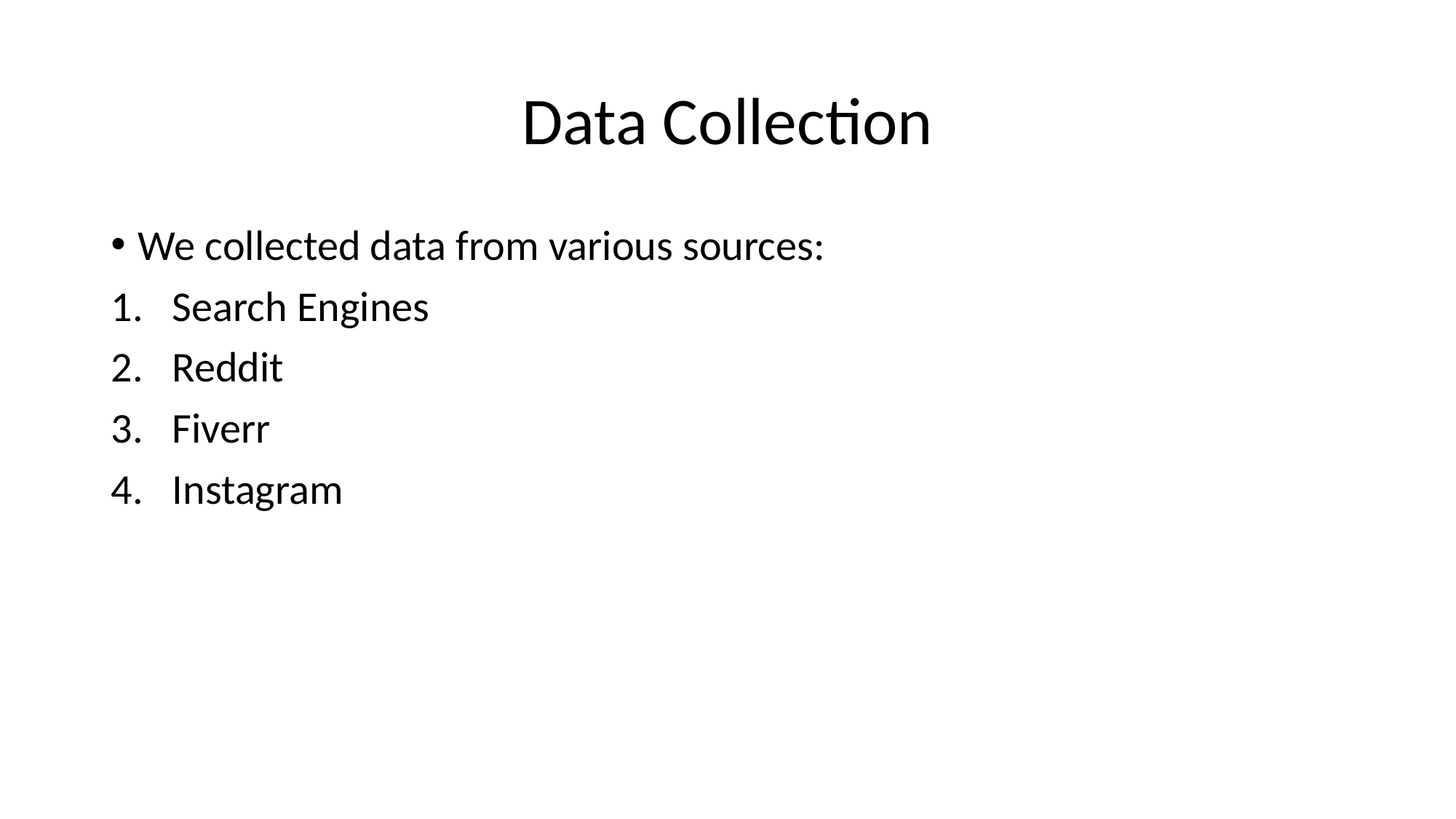

# Data Collection
We collected data from various sources:
Search Engines
Reddit
Fiverr
Instagram